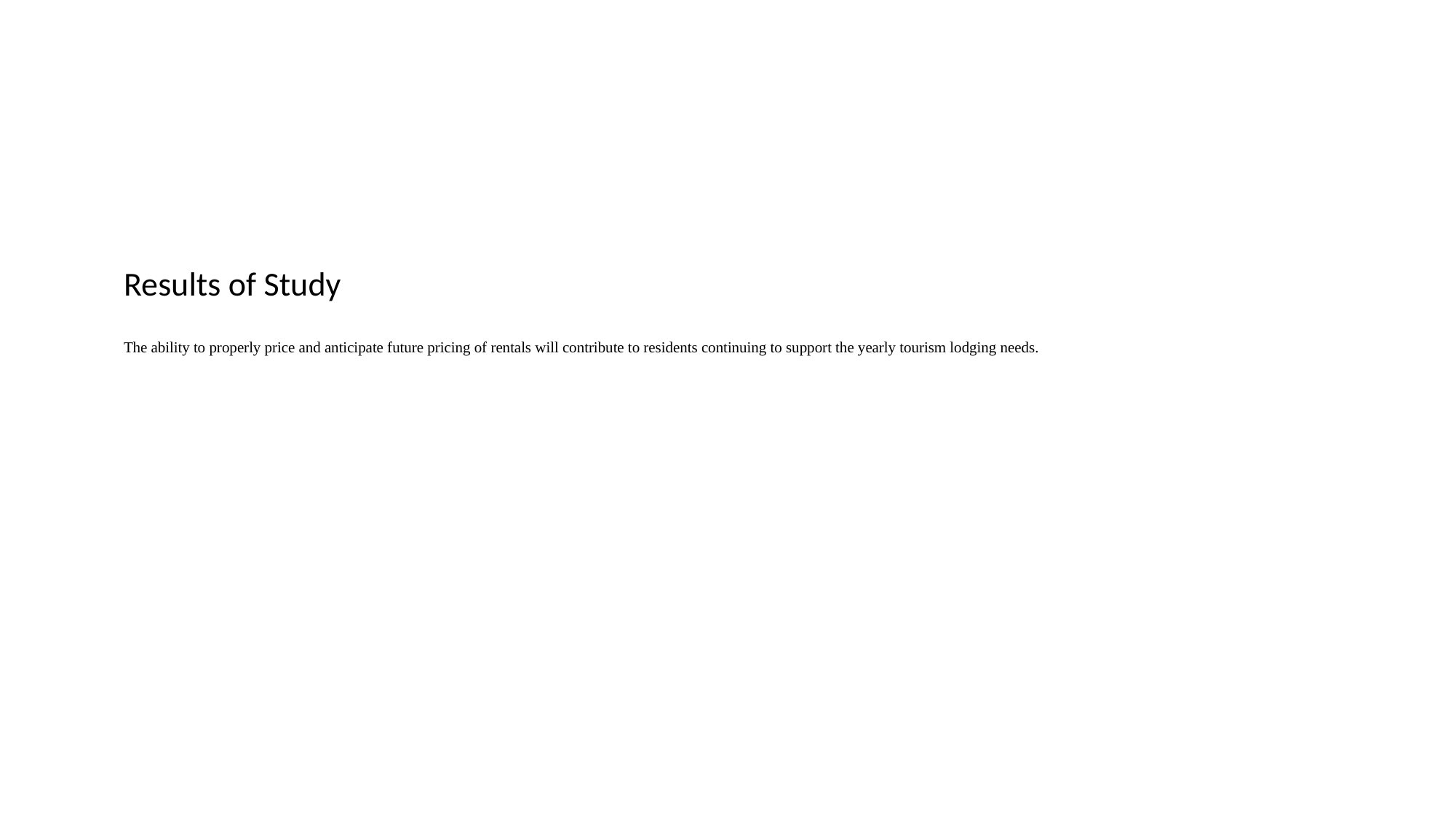

# Results of Study The ability to properly price and anticipate future pricing of rentals will contribute to residents continuing to support the yearly tourism lodging needs.